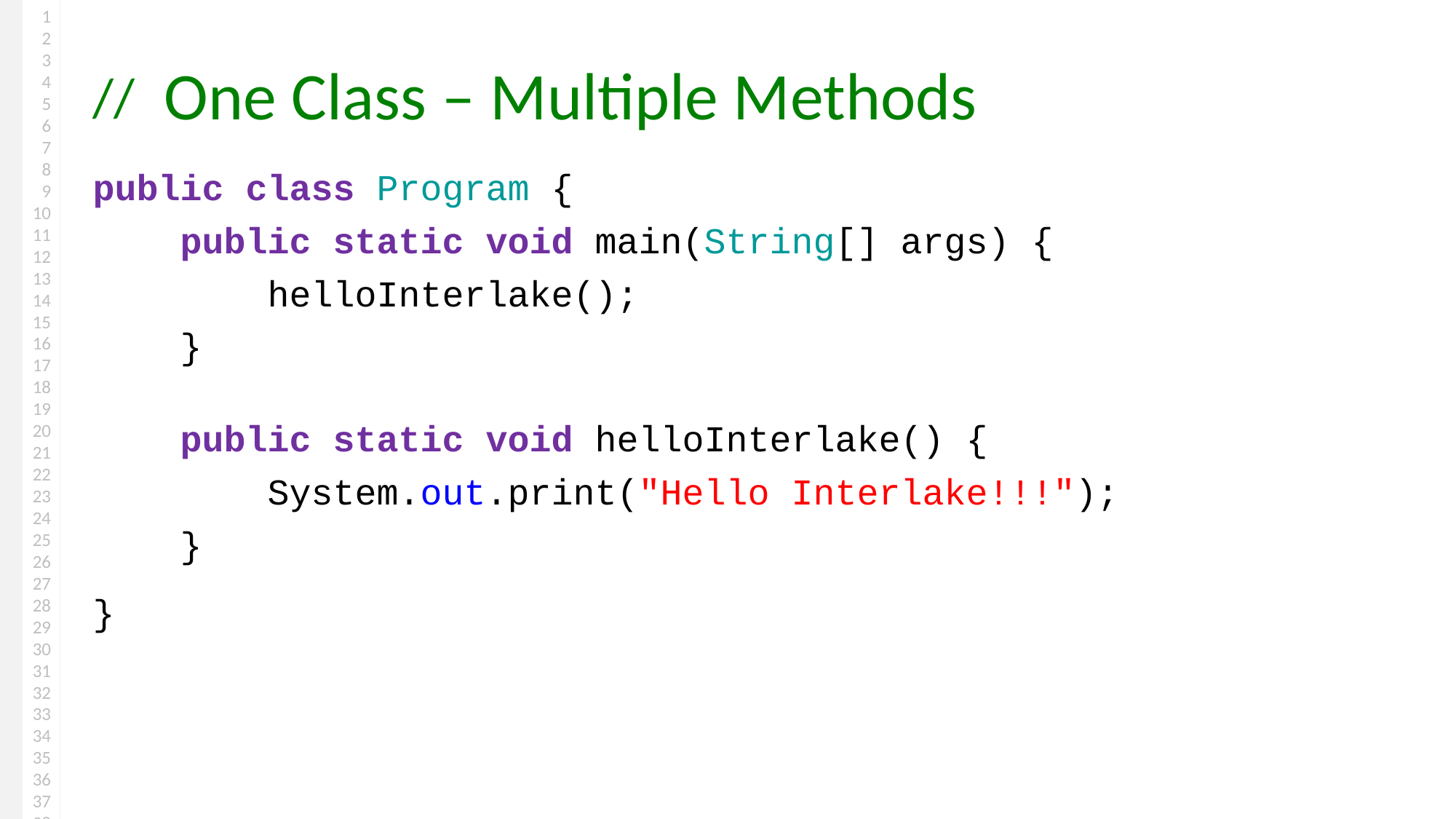

# One Class – Multiple Methods
public class Program {
    public static void main(String[] args) {
        helloInterlake();
    }

    public static void helloInterlake() {
        System.out.print("Hello Interlake!!!");
    }
}